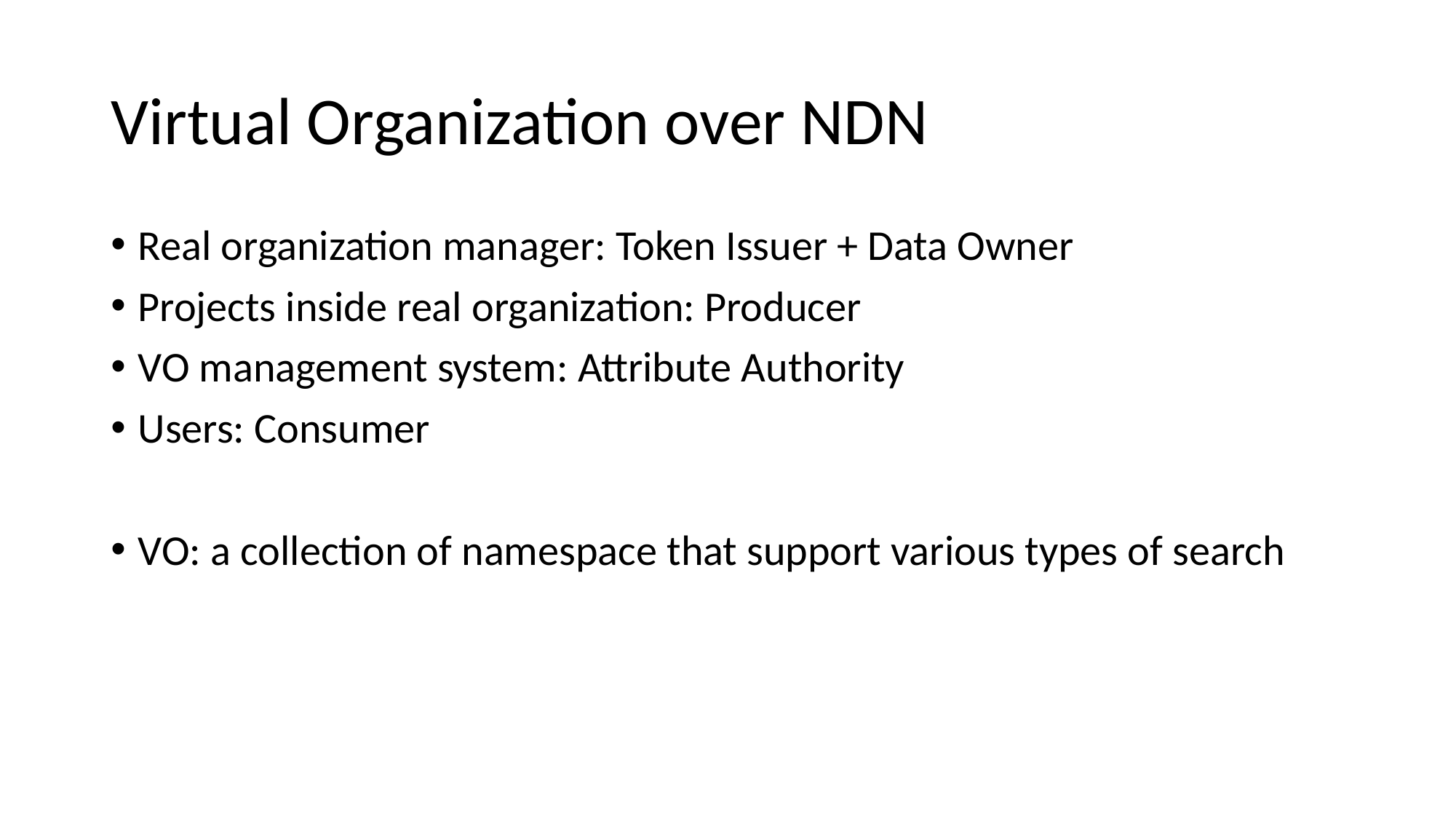

# Virtual Organization over NDN
Real organization manager: Token Issuer + Data Owner
Projects inside real organization: Producer
VO management system: Attribute Authority
Users: Consumer

VO: a collection of namespace that support various types of search